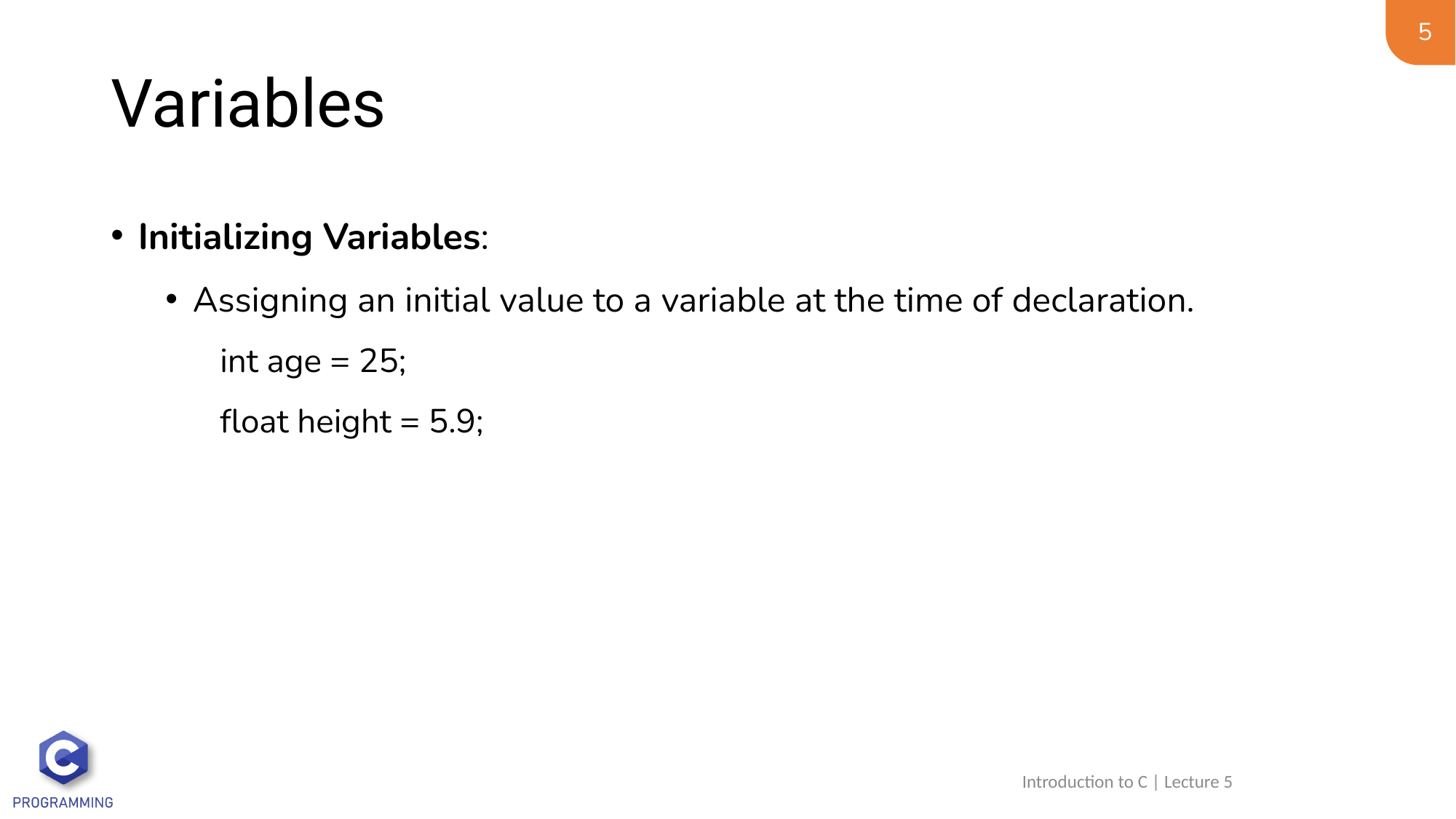

5
# Variables
Initializing Variables:
Assigning an initial value to a variable at the time of declaration.
int age = 25;
float height = 5.9;

Introduction to C | Lecture 5